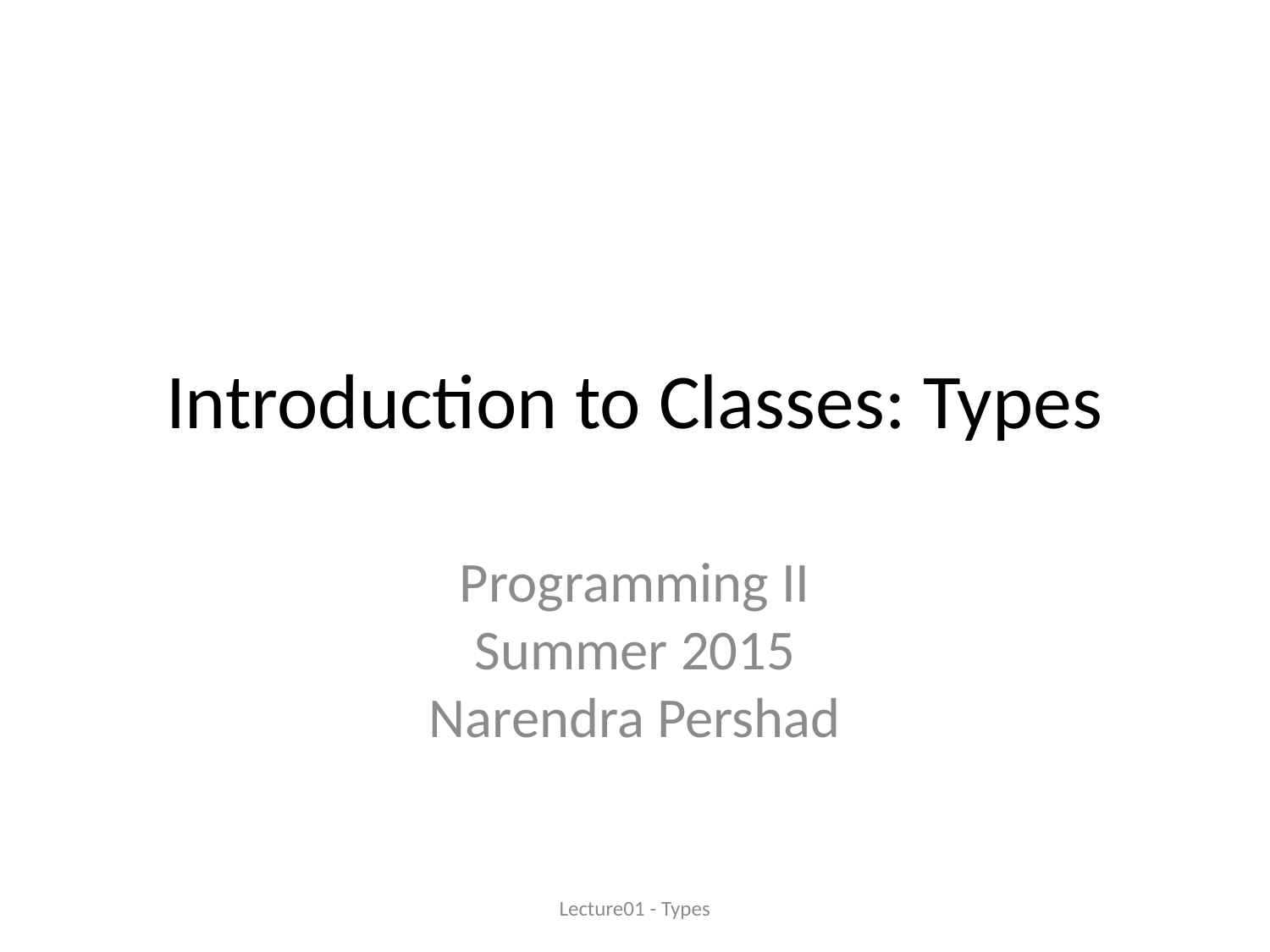

# Introduction to Classes: Types
Programming II
Summer 2015
Narendra Pershad
Lecture01 - Types